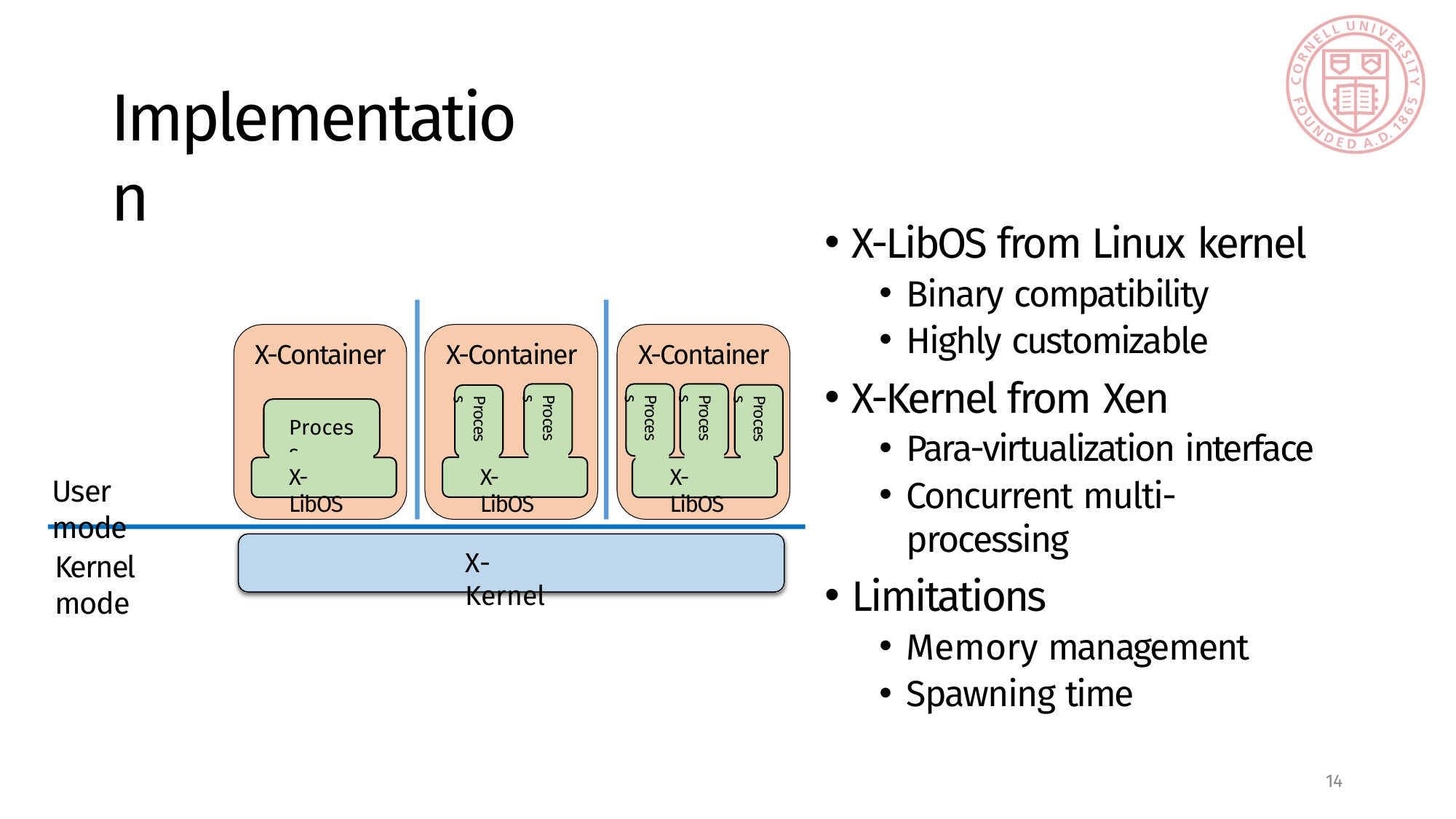

# Implementation
X-LibOS from Linux kernel
Binary compatibility
Highly customizable
X-Kernel from Xen
Para-virtualization interface
Concurrent multi-processing
Limitations
Memory management
Spawning time

X-Container
X-Container
X-Container

Process
Process
Process
Process
Process

Process

X-LibOS
X-LibOS
X-LibOS
User mode

X-Kernel
Kernel mode
14